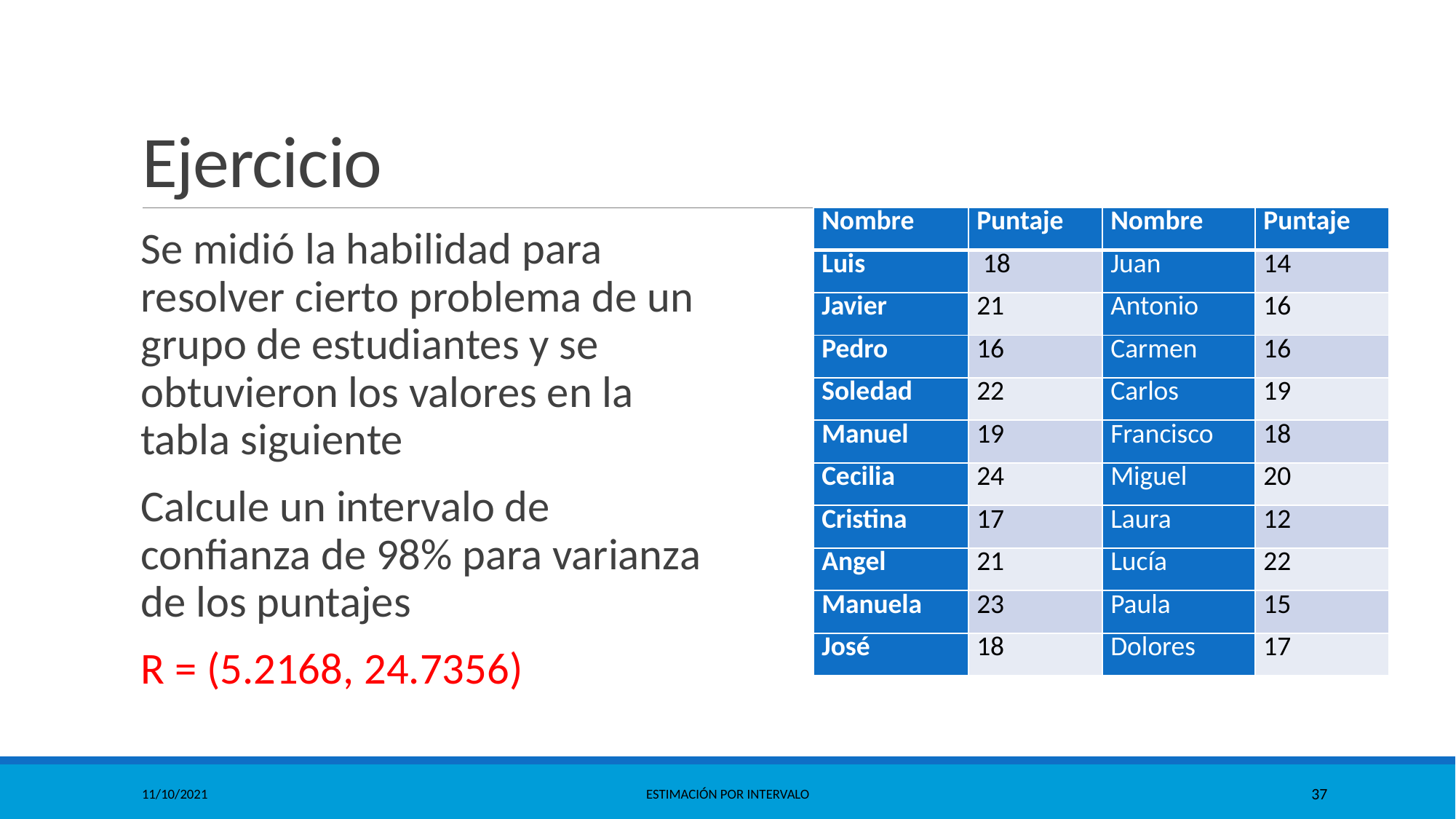

# Ejercicio
| Nombre | Puntaje | Nombre | Puntaje |
| --- | --- | --- | --- |
| Luis | 18 | Juan | 14 |
| Javier | 21 | Antonio | 16 |
| Pedro | 16 | Carmen | 16 |
| Soledad | 22 | Carlos | 19 |
| Manuel | 19 | Francisco | 18 |
| Cecilia | 24 | Miguel | 20 |
| Cristina | 17 | Laura | 12 |
| Angel | 21 | Lucía | 22 |
| Manuela | 23 | Paula | 15 |
| José | 18 | Dolores | 17 |
Se midió la habilidad para resolver cierto problema de un grupo de estudiantes y se obtuvieron los valores en la tabla siguiente
Calcule un intervalo de confianza de 98% para varianza de los puntajes
R = (5.2168, 24.7356)

11/10/2021
Estimación por Intervalo
37